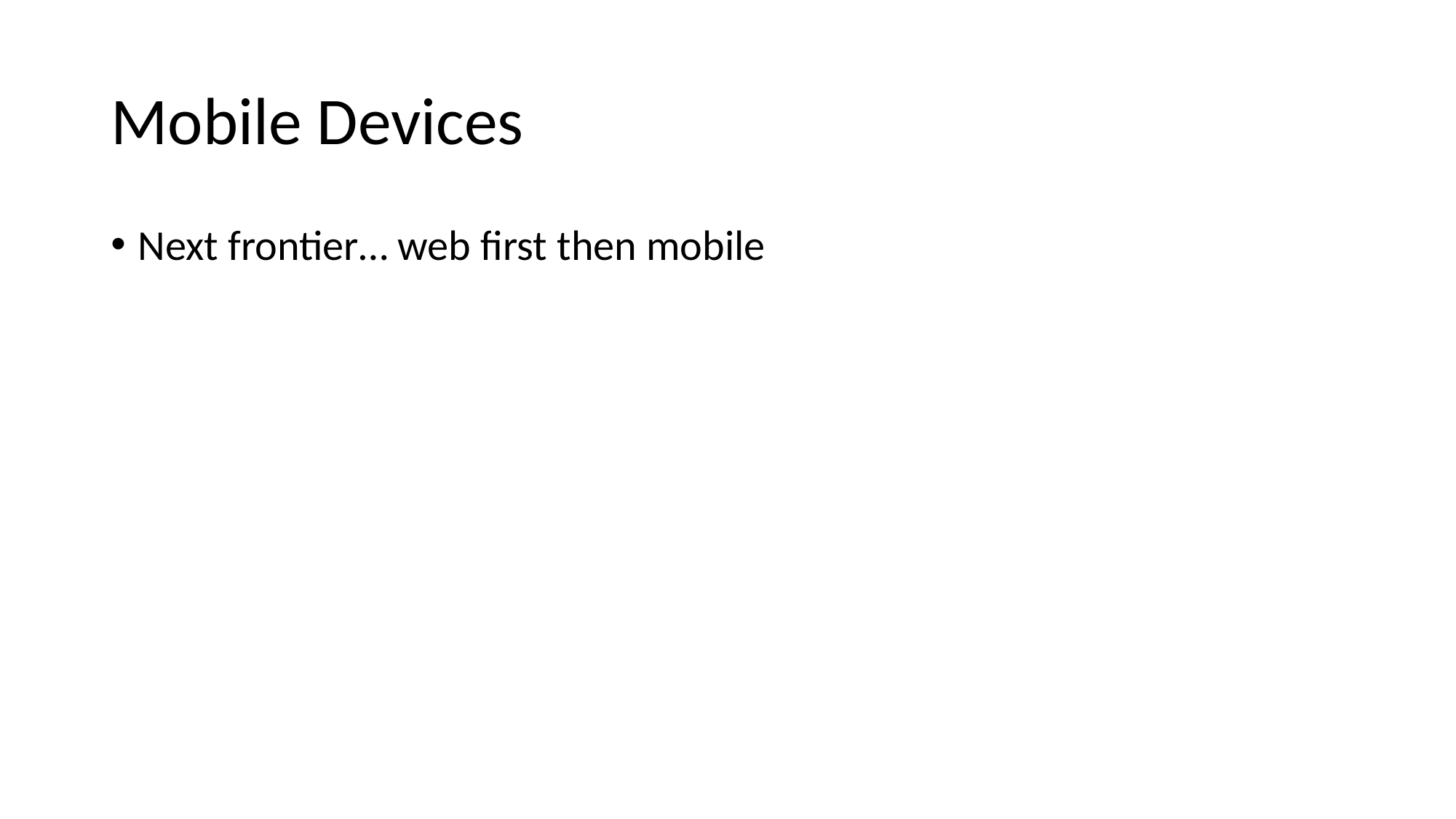

# Mobile Devices
Next frontier… web first then mobile